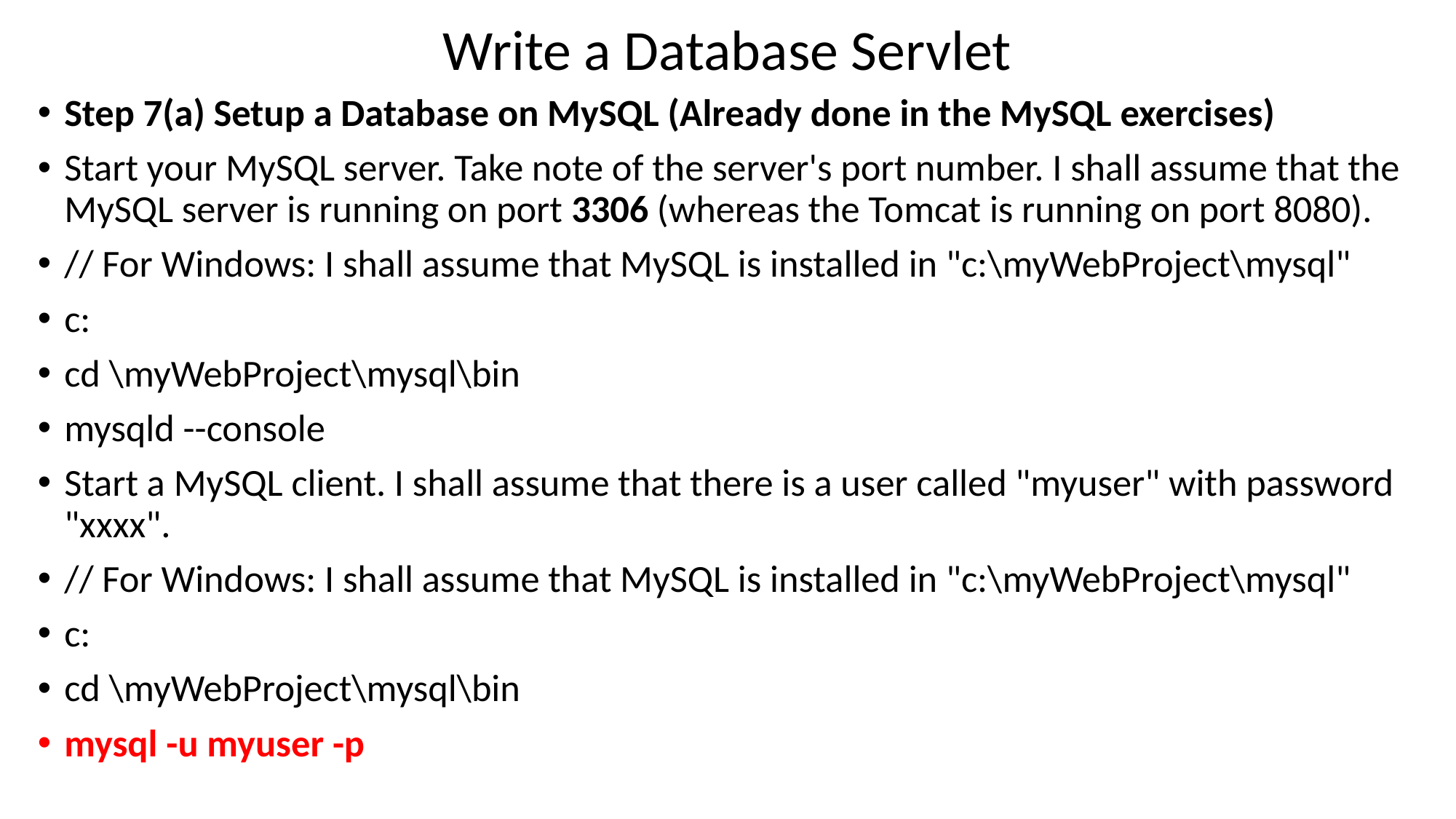

# Write a Database Servlet
Step 7(a) Setup a Database on MySQL (Already done in the MySQL exercises)
Start your MySQL server. Take note of the server's port number. I shall assume that the MySQL server is running on port 3306 (whereas the Tomcat is running on port 8080).
// For Windows: I shall assume that MySQL is installed in "c:\myWebProject\mysql"
c:
cd \myWebProject\mysql\bin
mysqld --console
Start a MySQL client. I shall assume that there is a user called "myuser" with password "xxxx".
// For Windows: I shall assume that MySQL is installed in "c:\myWebProject\mysql"
c:
cd \myWebProject\mysql\bin
mysql -u myuser -p